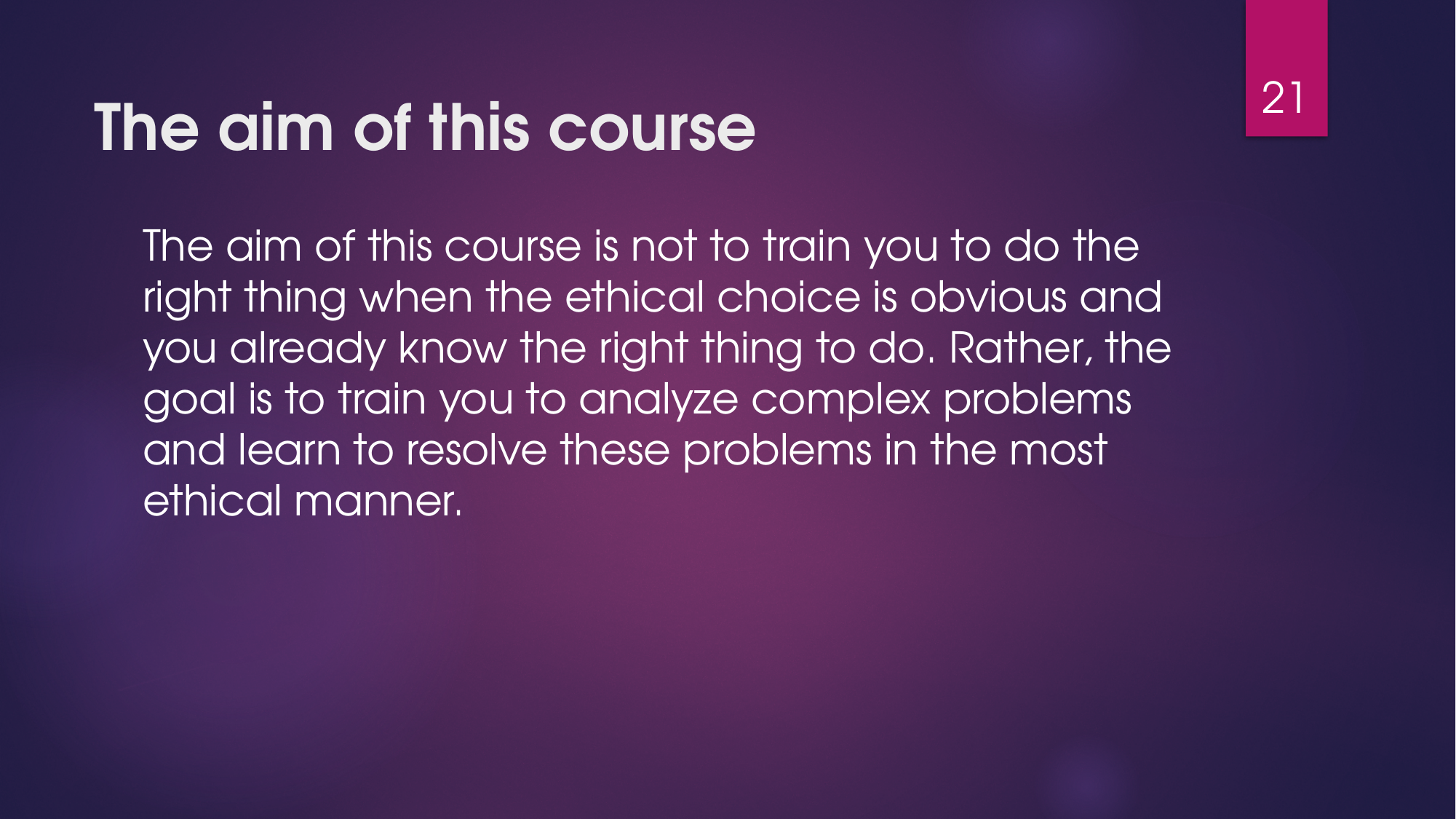

21
# The aim of this course
The aim of this course is not to train you to do the right thing when the ethical choice is obvious and you already know the right thing to do. Rather, the goal is to train you to analyze complex problems and learn to resolve these problems in the most ethical manner.